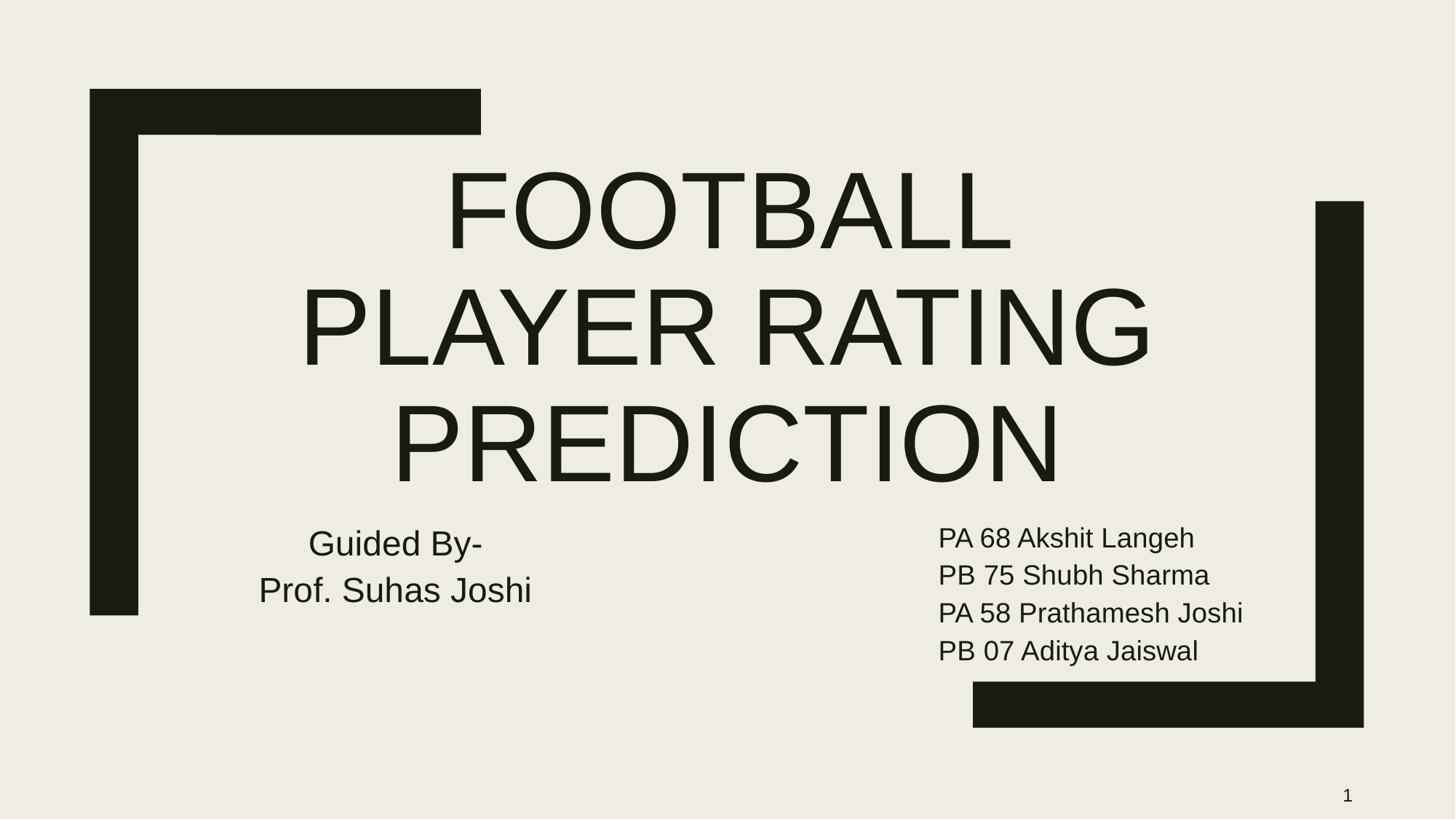

# FOOTBALL PLAYER RATING PREDICTION
Guided By-
Prof. Suhas Joshi
PA 68 Akshit Langeh
PB 75 Shubh Sharma
PA 58 Prathamesh Joshi
PB 07 Aditya Jaiswal

1